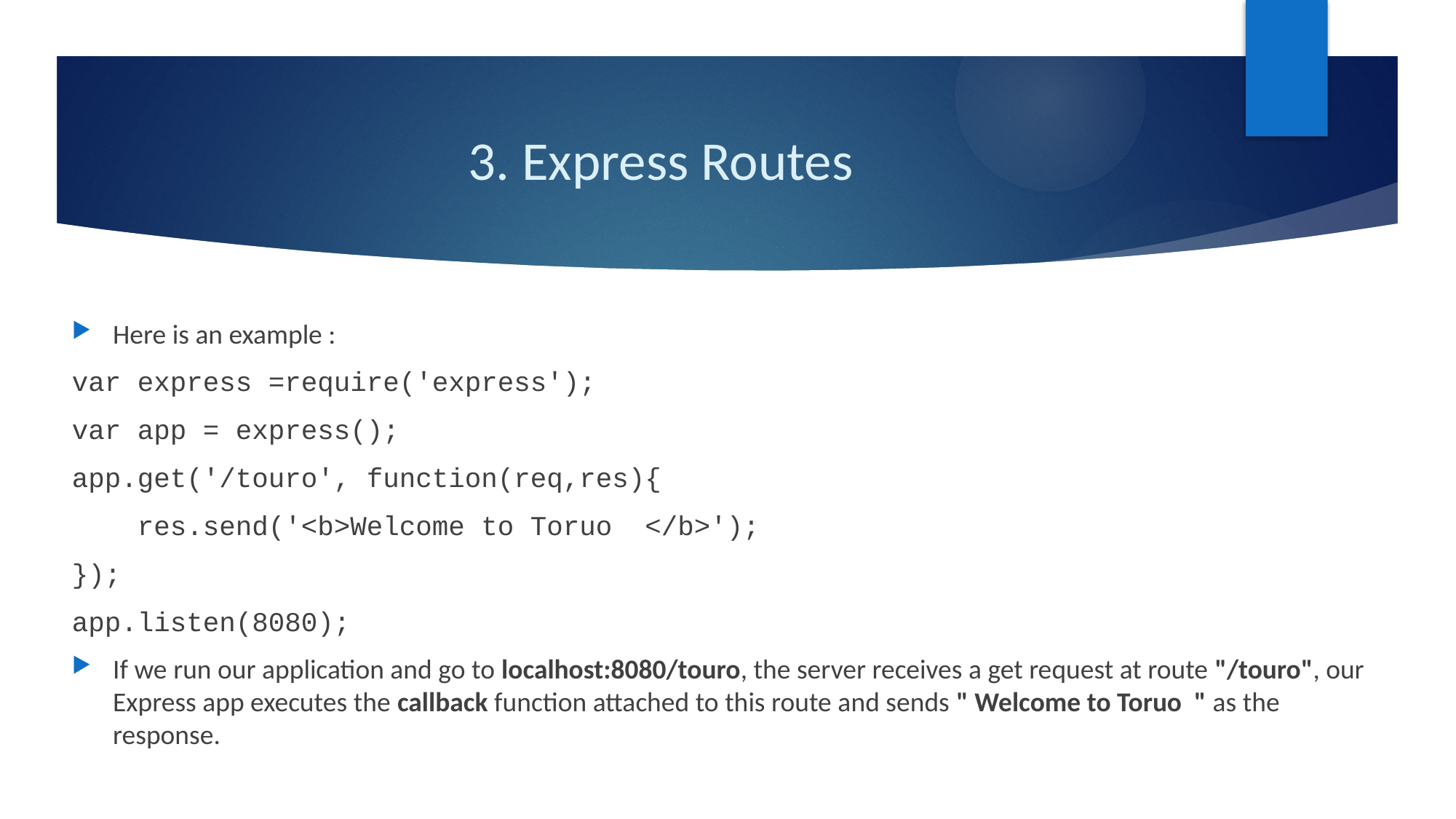

# 3. Express Routes
Here is an example :
var express =require('express');
var app = express();
app.get('/touro', function(req,res){
    res.send('<b>Welcome to Toruo  </b>');
});
app.listen(8080);
If we run our application and go to localhost:8080/touro, the server receives a get request at route "/touro", our Express app executes the callback function attached to this route and sends " Welcome to Toruo  " as the response.